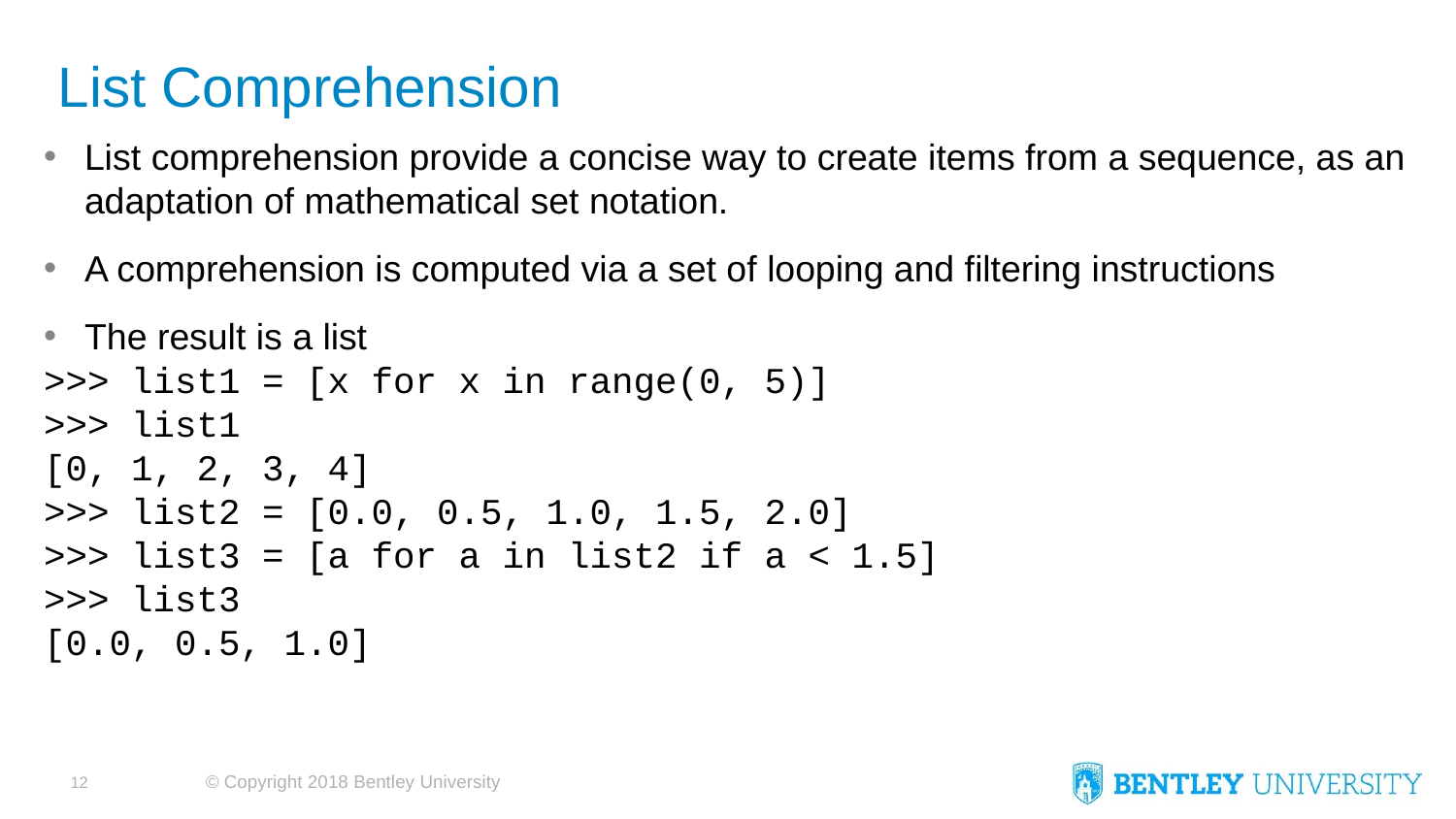

# List Comprehension
List comprehension provide a concise way to create items from a sequence, as an adaptation of mathematical set notation.
A comprehension is computed via a set of looping and filtering instructions
The result is a list
>>> list1 = [x for x in range(0, 5)]
>>> list1
[0, 1, 2, 3, 4]
>>> list2 = [0.0, 0.5, 1.0, 1.5, 2.0]
>>> list3 = [a for a in list2 if a < 1.5]
>>> list3
[0.0, 0.5, 1.0]